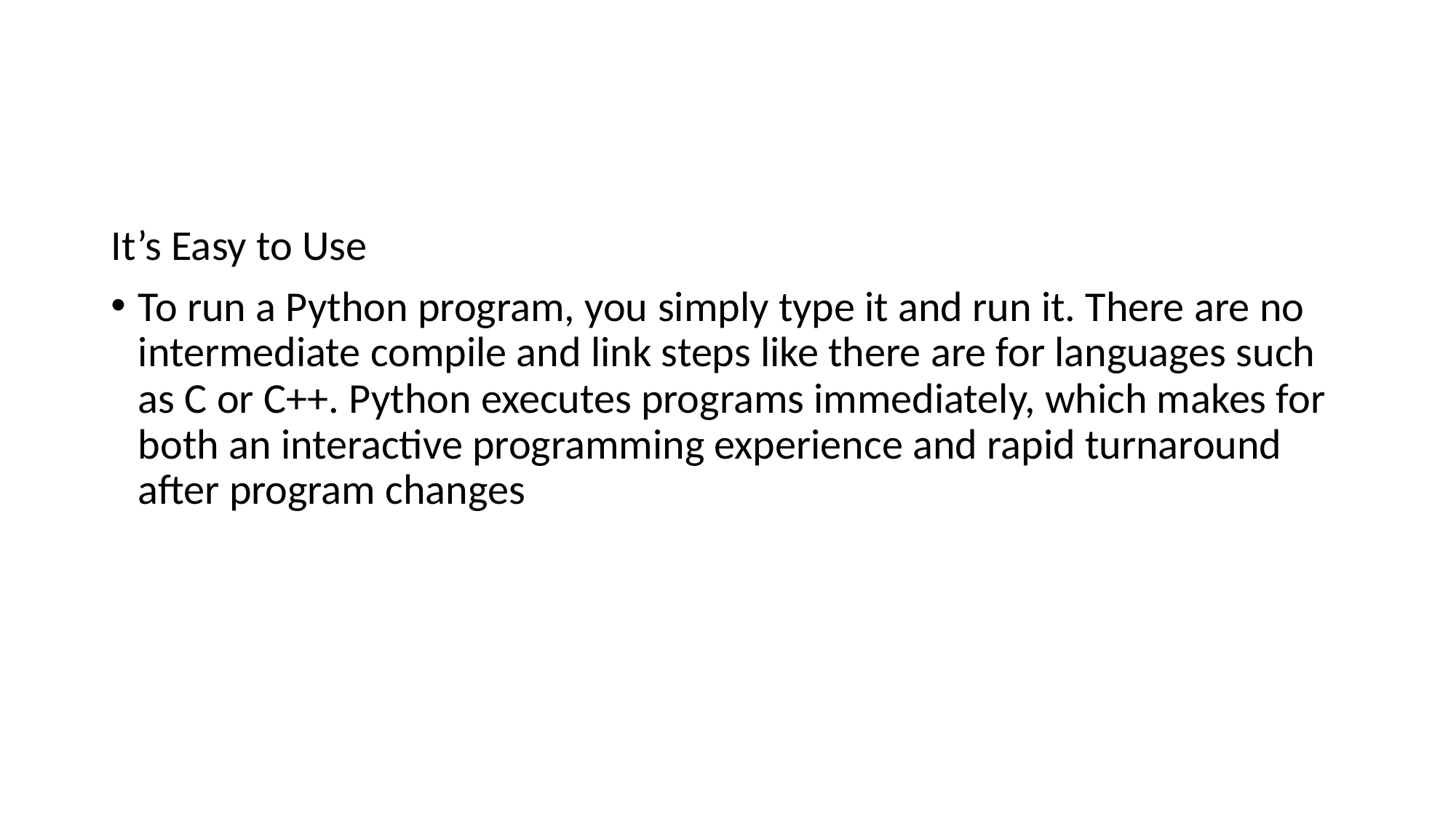

#
It’s Easy to Use
To run a Python program, you simply type it and run it. There are no intermediate compile and link steps like there are for languages such as C or C++. Python executes programs immediately, which makes for both an interactive programming experience and rapid turnaround after program changes